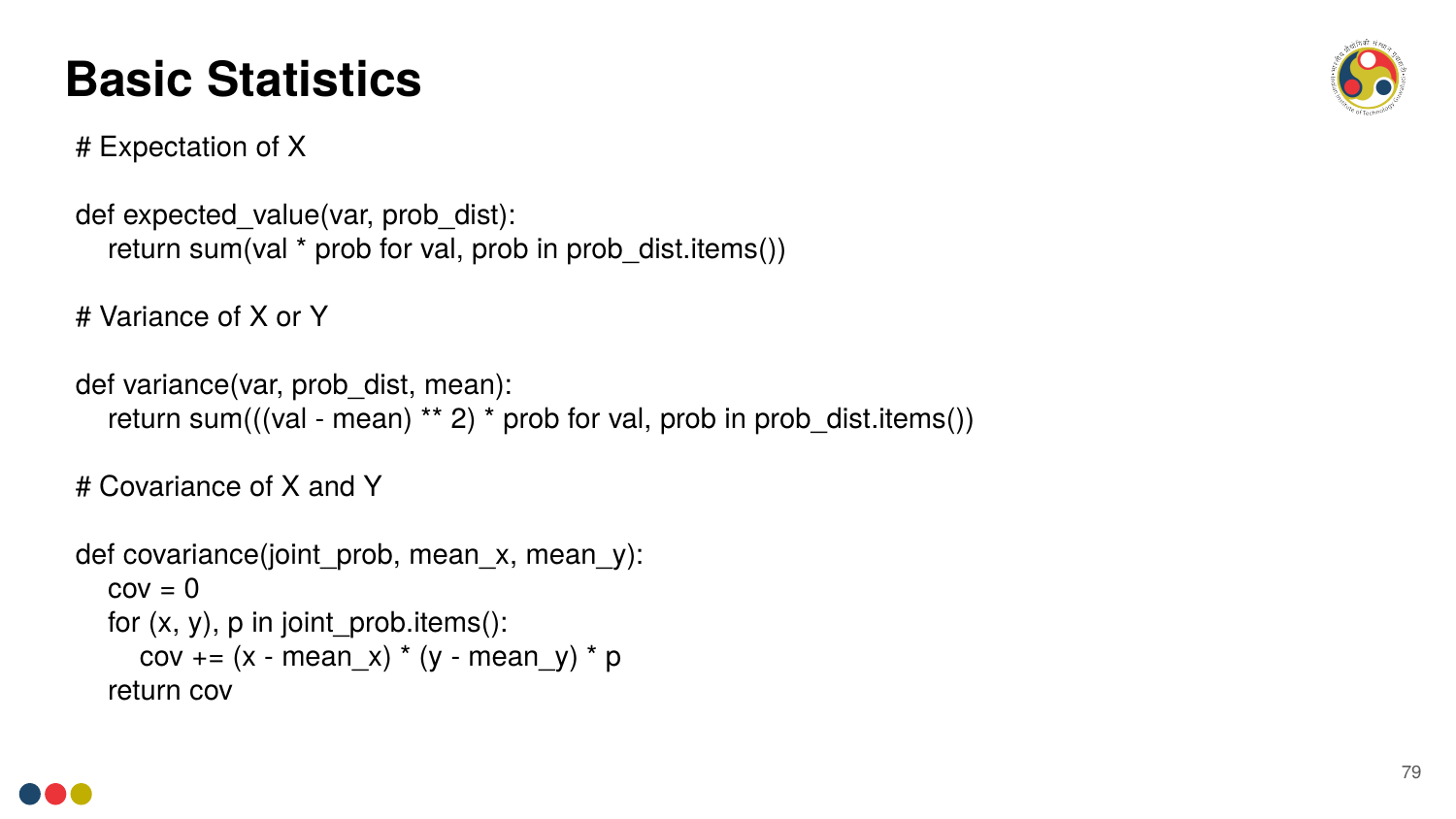

# Basic Statistics
# Expectation of X

def expected_value(var, prob_dist):
    return sum(val * prob for val, prob in prob_dist.items())

# Variance of X or Y

def variance(var, prob_dist, mean):
    return sum(((val - mean) ** 2) * prob for val, prob in prob_dist.items())

# Covariance of X and Y

def covariance(joint_prob, mean_x, mean_y):
    cov = 0
    for (x, y), p in joint_prob.items():
        cov += (x - mean_x) * (y - mean_y) * p
    return cov
79